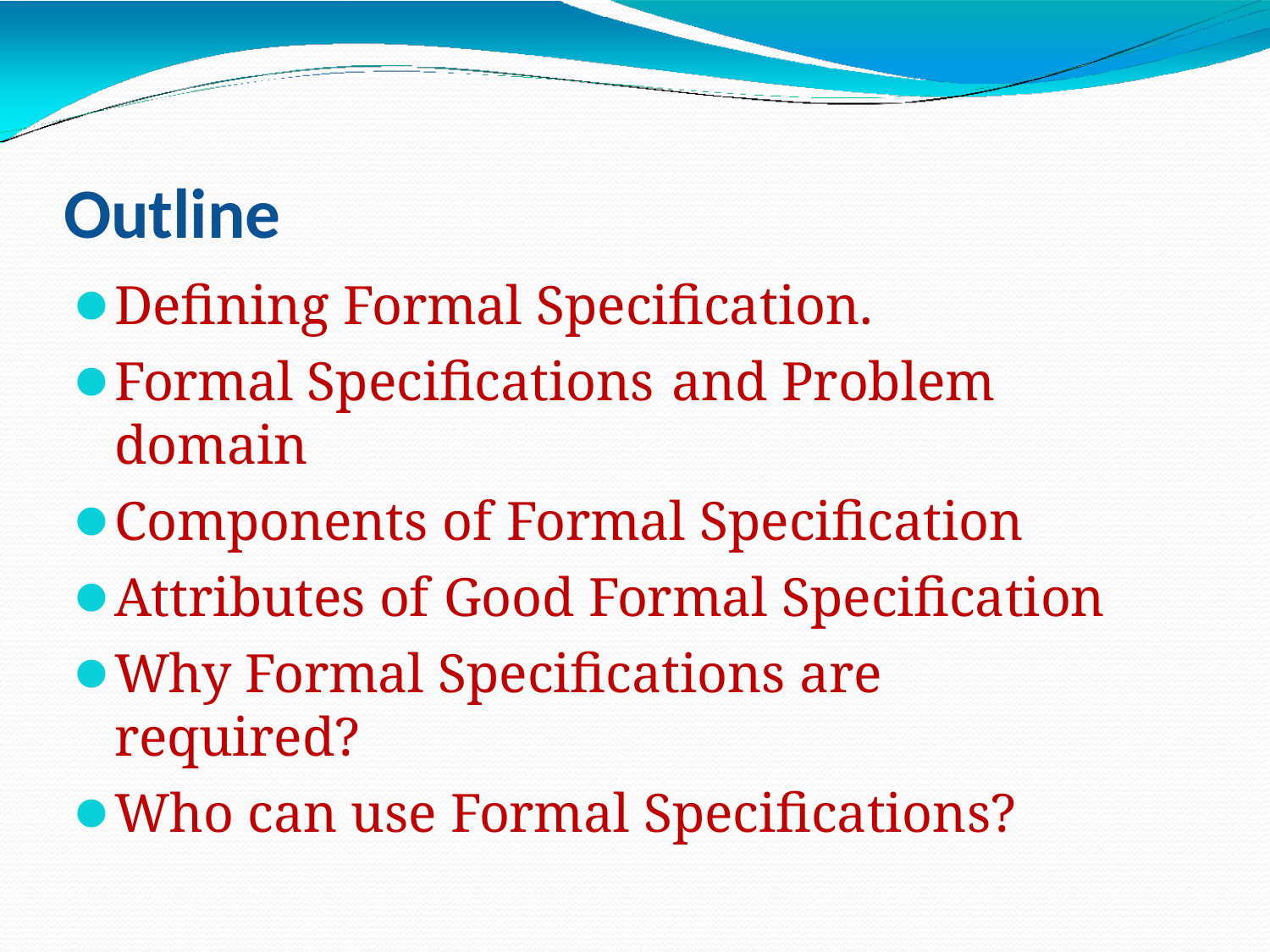

Outline
Defining Formal Specification.
Formal Specifications	and Problem domain
Components of Formal Specification
Attributes of Good Formal Specification
Why Formal Specifications are required?
Who can use Formal Specifications?